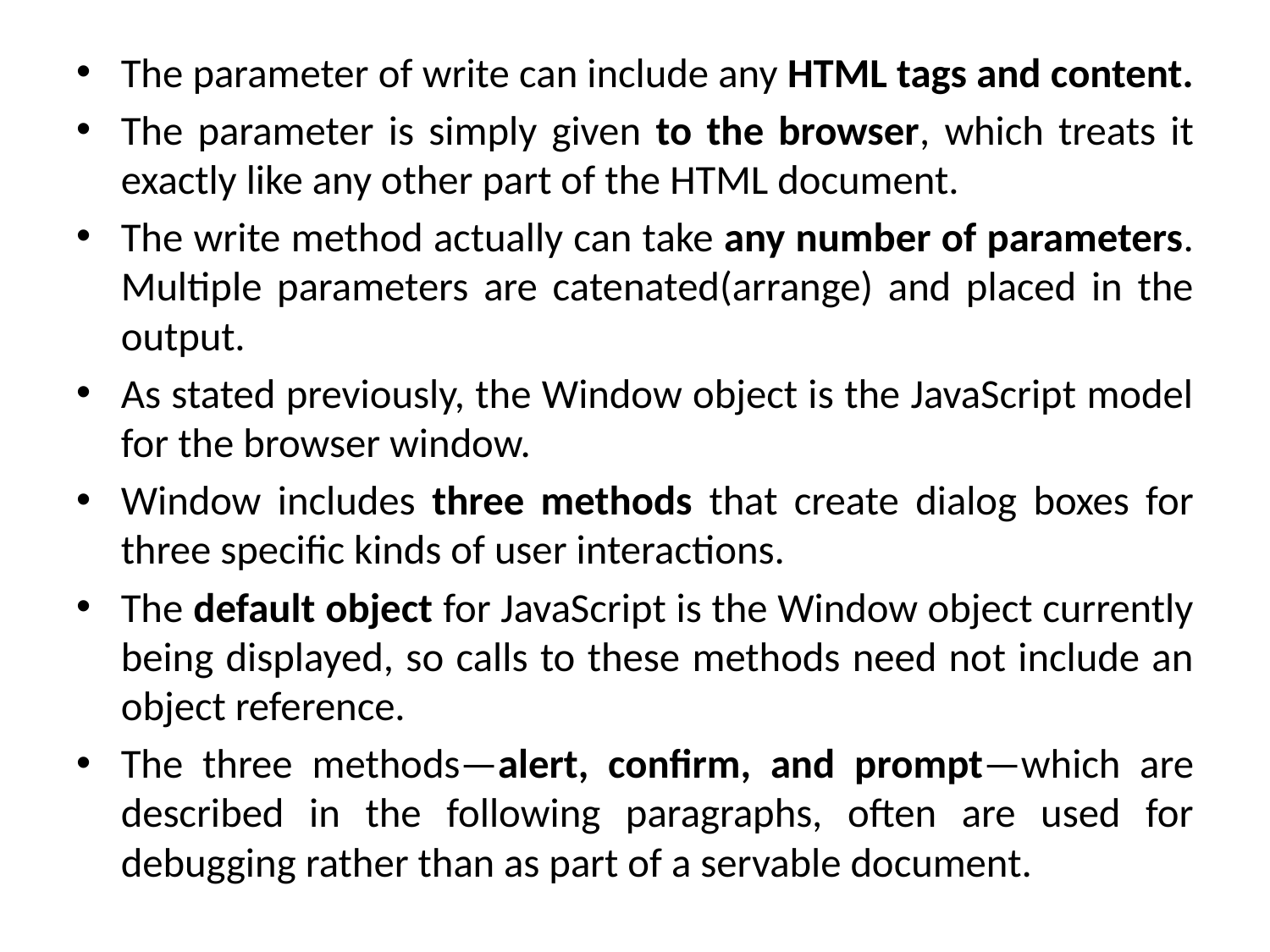

The parameter of write can include any HTML tags and content.
The parameter is simply given to the browser, which treats it exactly like any other part of the HTML document.
The write method actually can take any number of parameters. Multiple parameters are catenated(arrange) and placed in the output.
As stated previously, the Window object is the JavaScript model for the browser window.
Window includes three methods that create dialog boxes for three specific kinds of user interactions.
The default object for JavaScript is the Window object currently being displayed, so calls to these methods need not include an object reference.
The three methods—alert, confirm, and prompt—which are described in the following paragraphs, often are used for debugging rather than as part of a servable document.